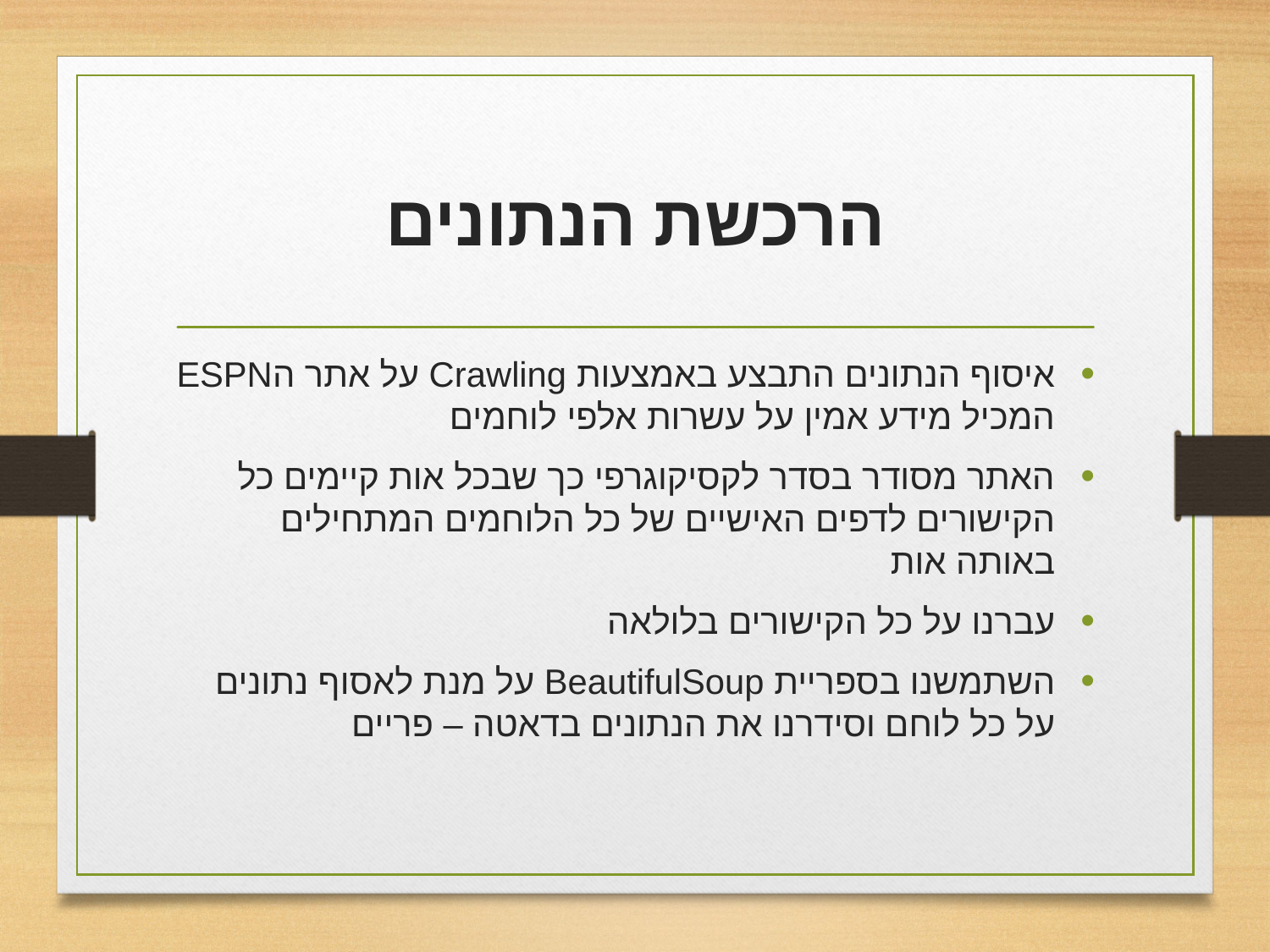

# הרכשת הנתונים
איסוף הנתונים התבצע באמצעות Crawling על אתר הESPN המכיל מידע אמין על עשרות אלפי לוחמים
האתר מסודר בסדר לקסיקוגרפי כך שבכל אות קיימים כל הקישורים לדפים האישיים של כל הלוחמים המתחילים באותה אות
עברנו על כל הקישורים בלולאה
השתמשנו בספריית BeautifulSoup על מנת לאסוף נתונים על כל לוחם וסידרנו את הנתונים בדאטה – פריים